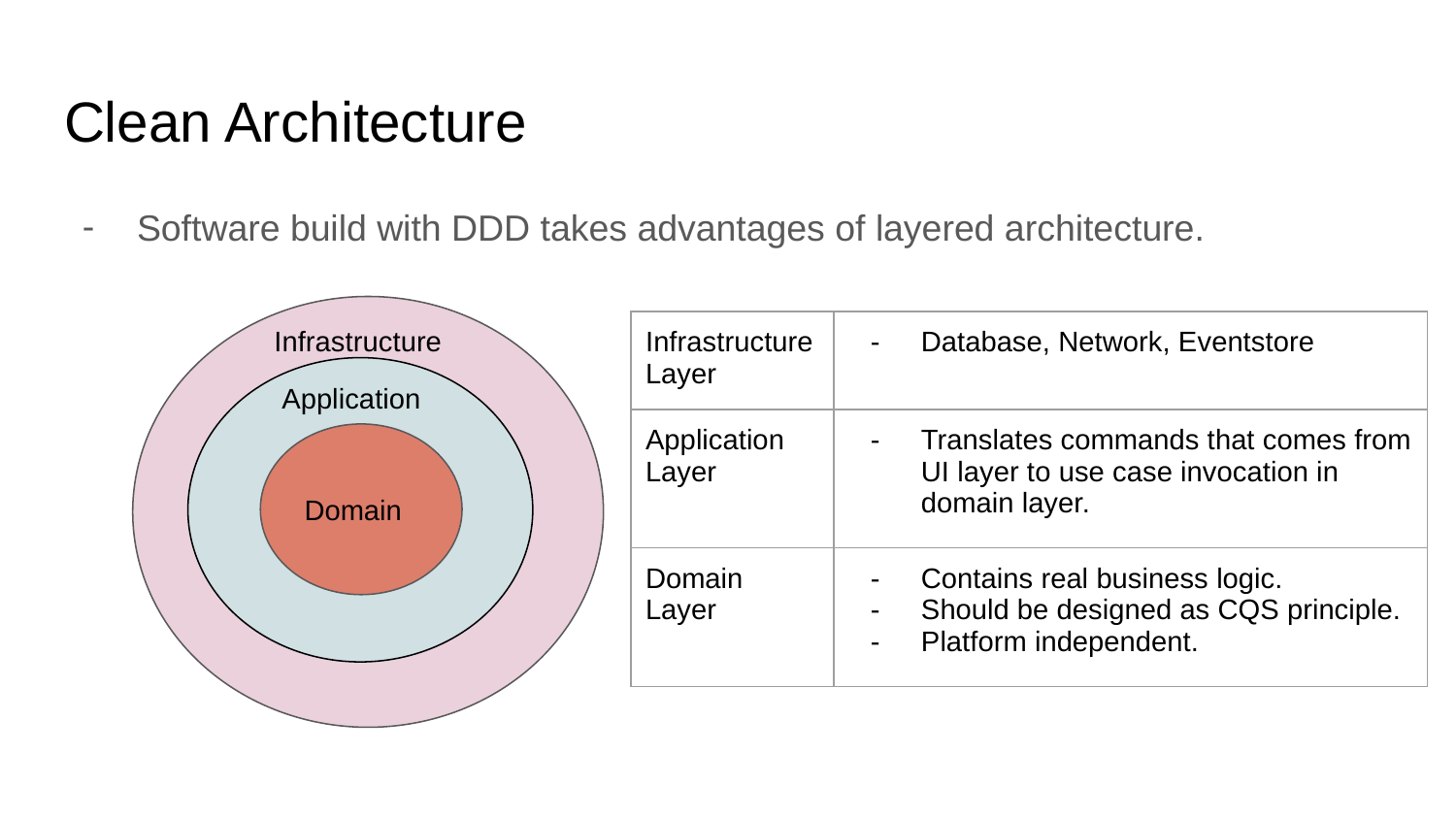

# Clean Architecture
Software build with DDD takes advantages of layered architecture.

Infrastructure
| Infrastructure Layer | Database, Network, Eventstore |
| --- | --- |
| Application Layer | Translates commands that comes from UI layer to use case invocation in domain layer. |
| Domain Layer | Contains real business logic. Should be designed as CQS principle. Platform independent. |

Application
Domain